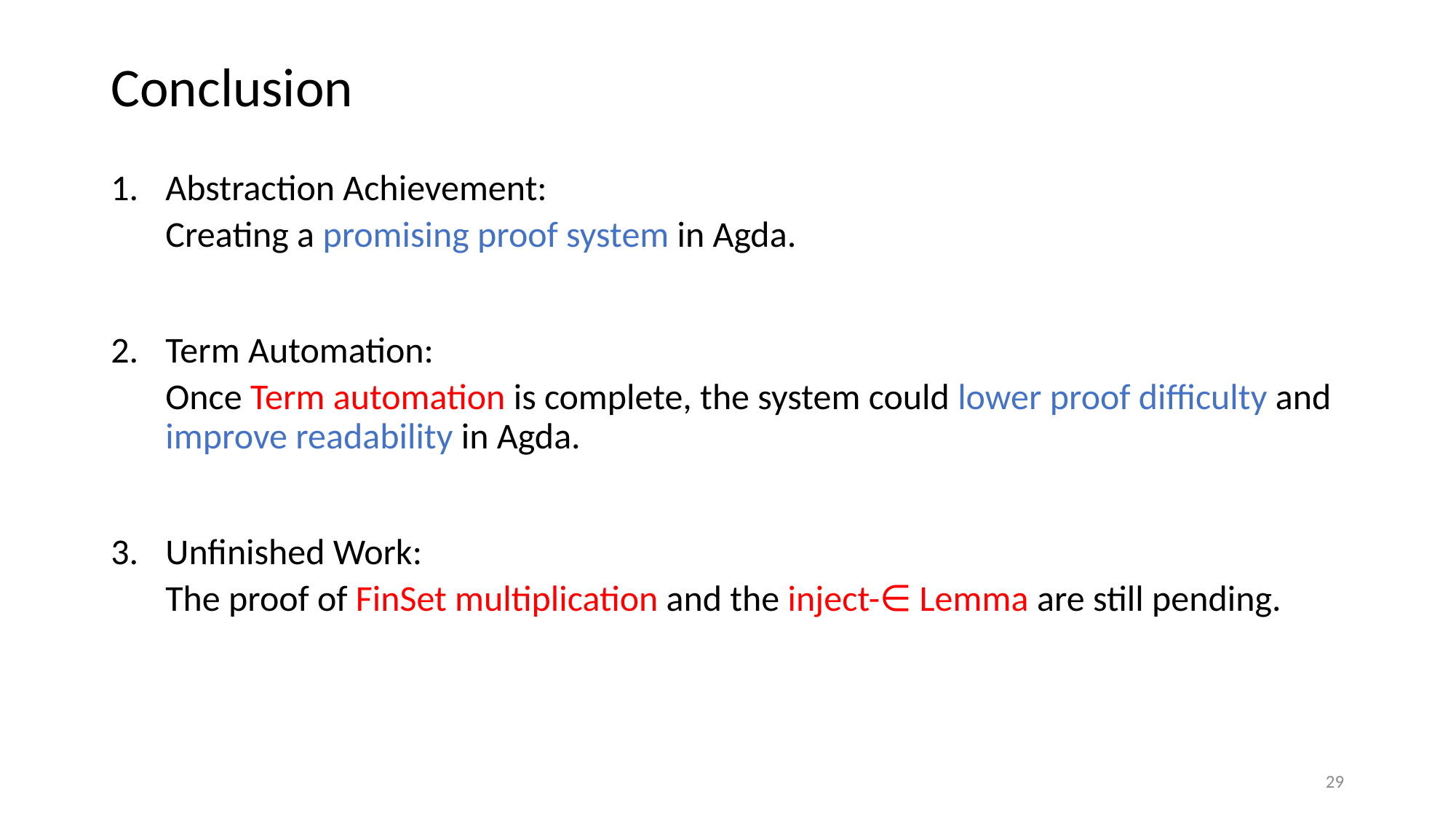

# Conclusion
Abstraction Achievement:
Creating a promising proof system in Agda.

Term Automation:
Once Term automation is complete, the system could lower proof difficulty and improve readability in Agda.

Unfinished Work:
The proof of FinSet multiplication and the inject-∈ Lemma are still pending.
29